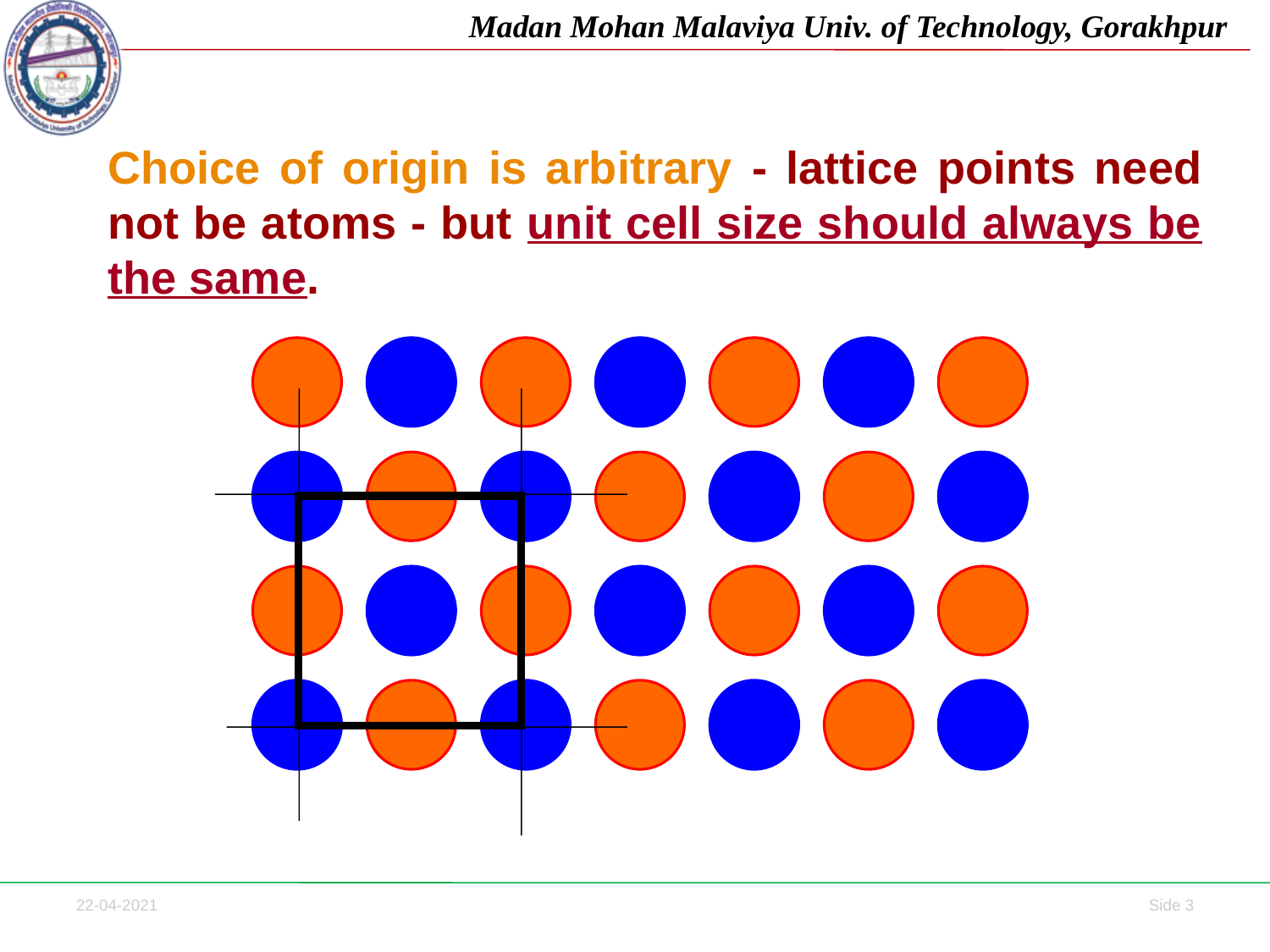

3
# Choice of origin is arbitrary - lattice points need not be atoms - but unit cell size should always be the same.